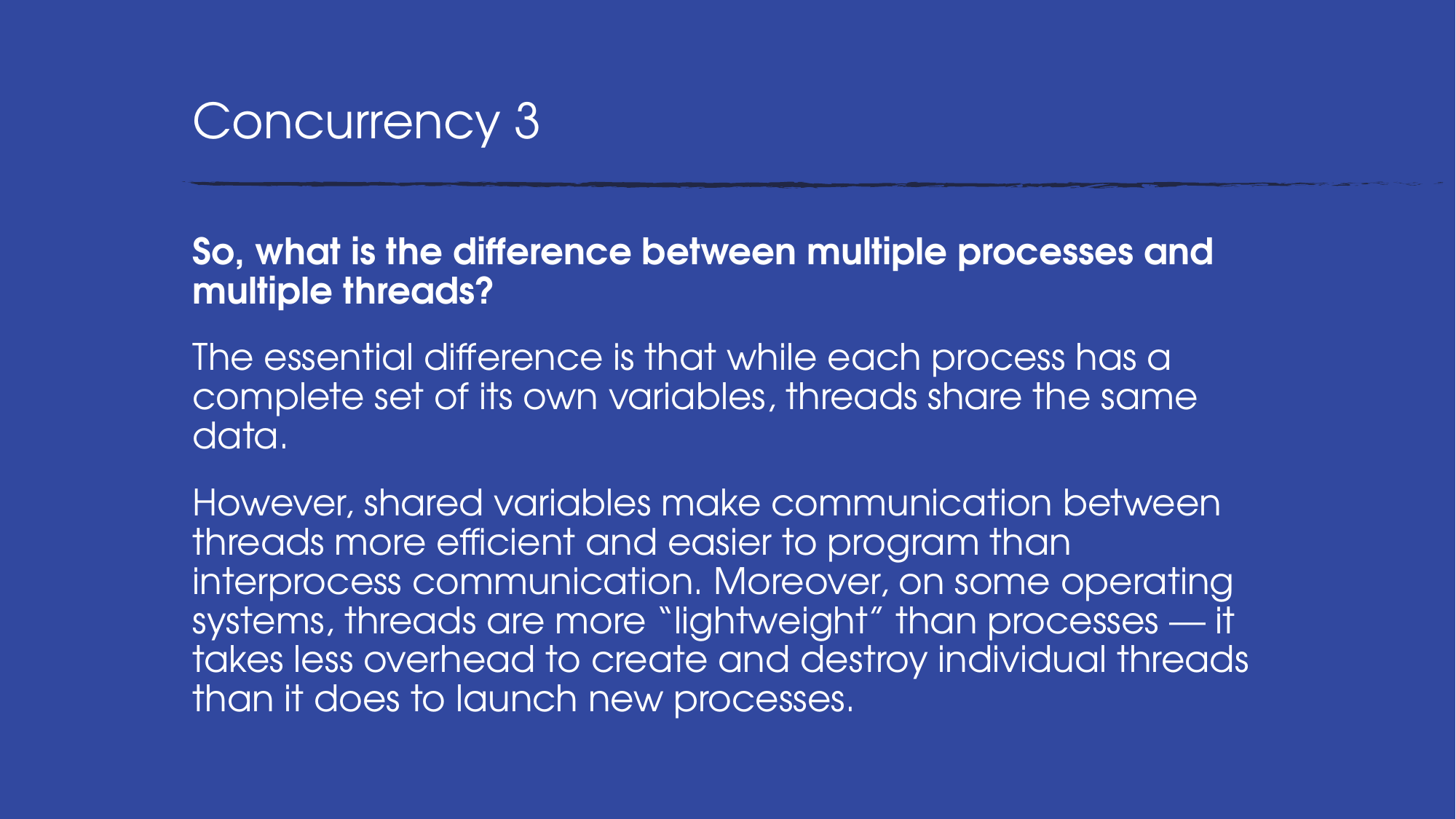

# Concurrency 3
So, what is the difference between multiple processes and multiple threads?
The essential difference is that while each process has a complete set of its own variables, threads share the same data.
However, shared variables make communication between threads more efficient and easier to program than interprocess communication. Moreover, on some operating systems, threads are more “lightweight” than processes — it takes less overhead to create and destroy individual threads than it does to launch new processes.